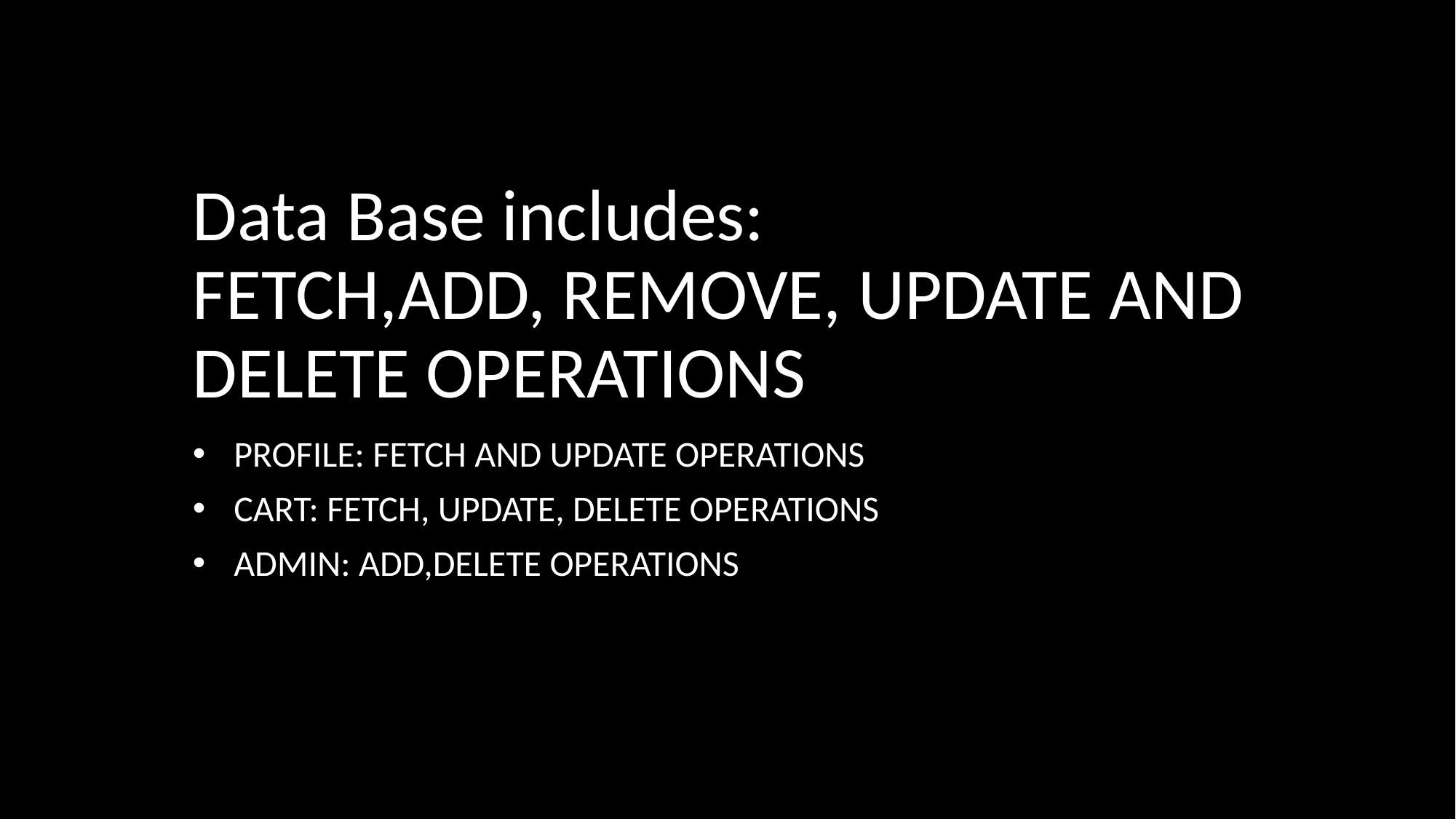

# Data Base includes: FETCH,ADD, REMOVE, UPDATE AND DELETE OPERATIONS
PROFILE: FETCH AND UPDATE OPERATIONS
CART: FETCH, UPDATE, DELETE OPERATIONS
ADMIN: ADD,DELETE OPERATIONS